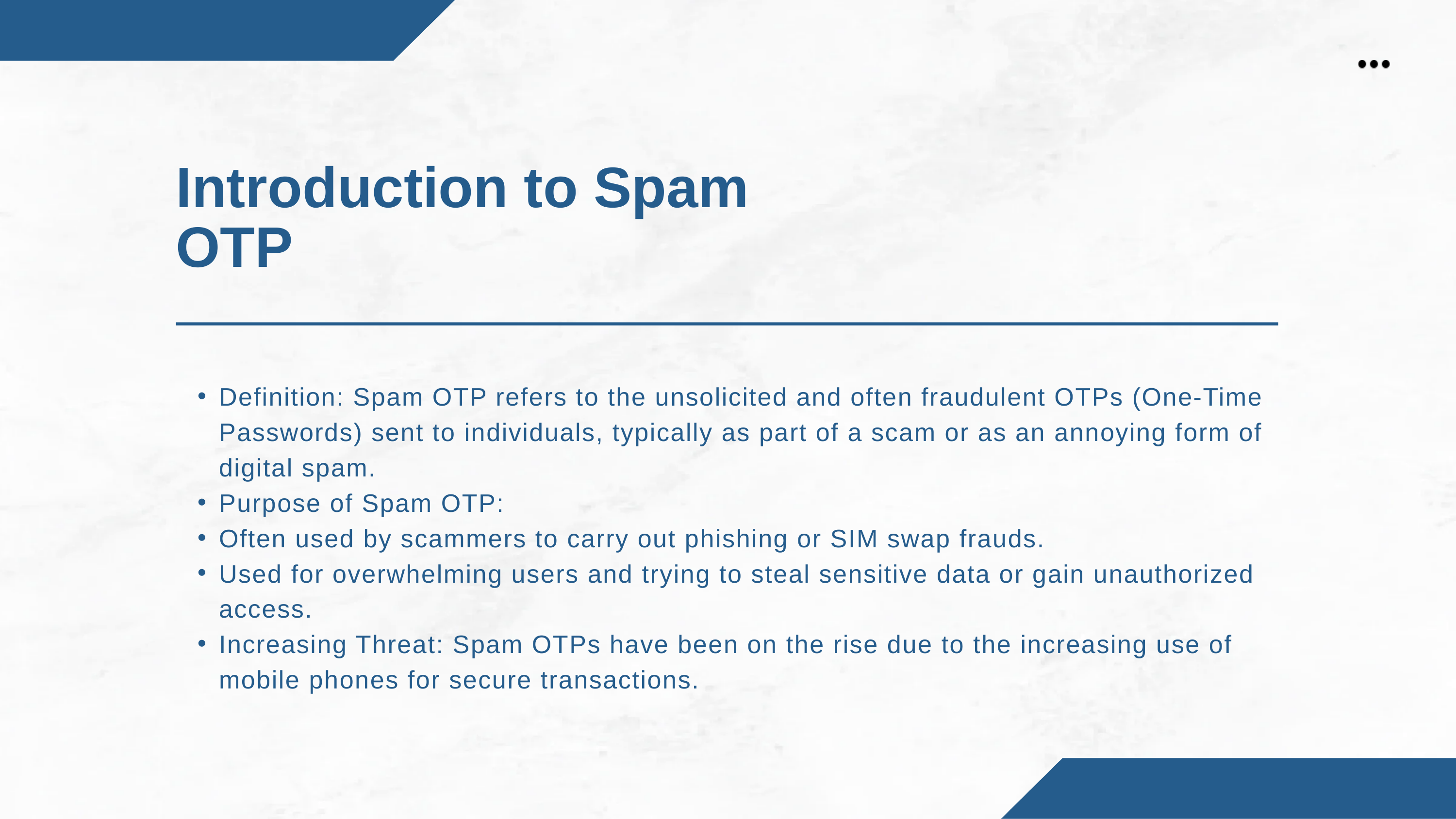

Introduction to Spam OTP

Definition: Spam OTP refers to the unsolicited and often fraudulent OTPs (One-Time Passwords) sent to individuals, typically as part of a scam or as an annoying form of digital spam.
Purpose of Spam OTP:
Often used by scammers to carry out phishing or SIM swap frauds.
Used for overwhelming users and trying to steal sensitive data or gain unauthorized access.
Increasing Threat: Spam OTPs have been on the rise due to the increasing use of mobile phones for secure transactions.